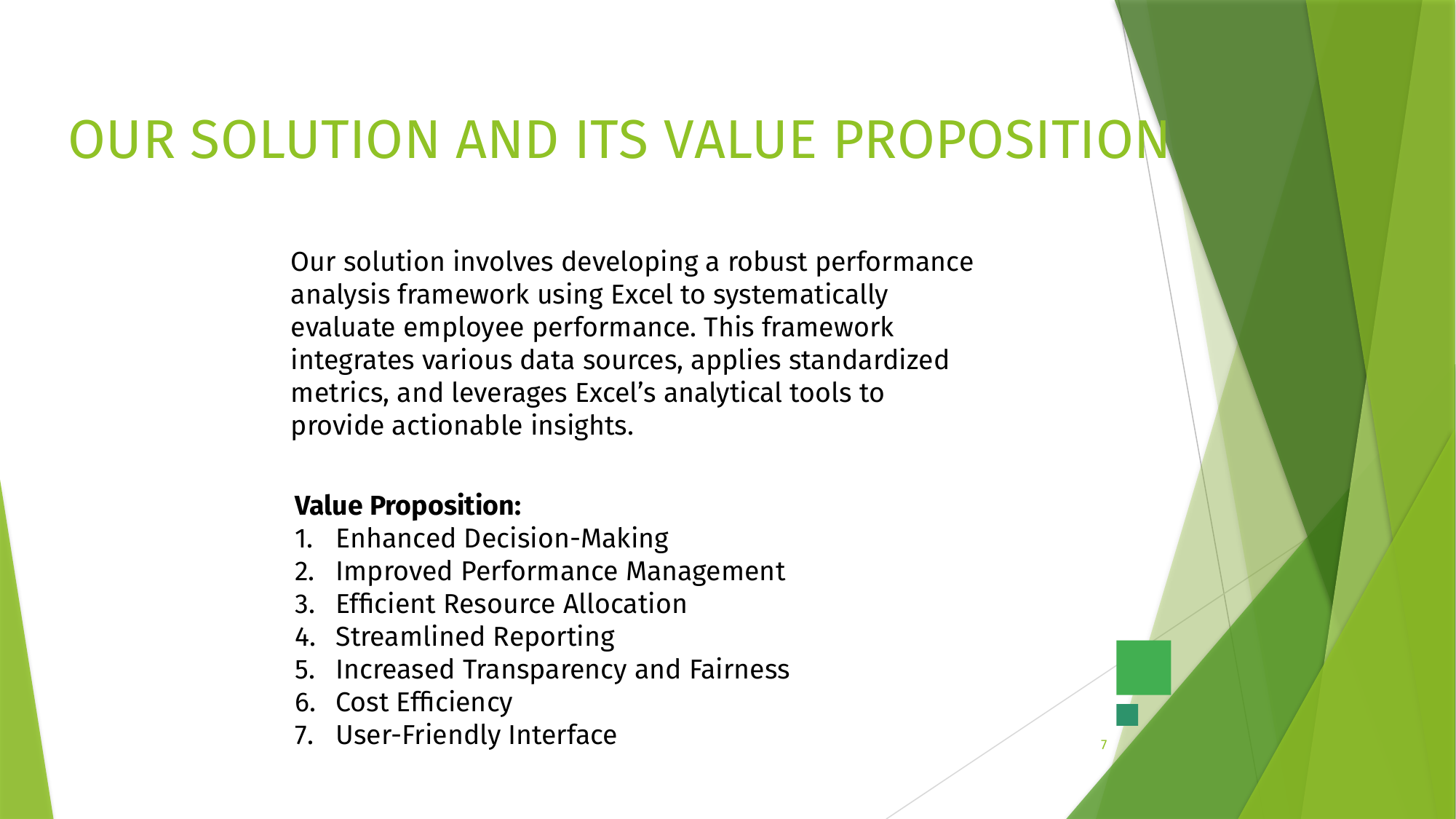

# OUR SOLUTION AND ITS VALUE PROPOSITION
Our solution involves developing a robust performance analysis framework using Excel to systematically evaluate employee performance. This framework integrates various data sources, applies standardized metrics, and leverages Excel’s analytical tools to provide actionable insights.
Value Proposition:
Enhanced Decision-Making
Improved Performance Management
Efficient Resource Allocation
Streamlined Reporting
Increased Transparency and Fairness
Cost Efficiency
User-Friendly Interface

7